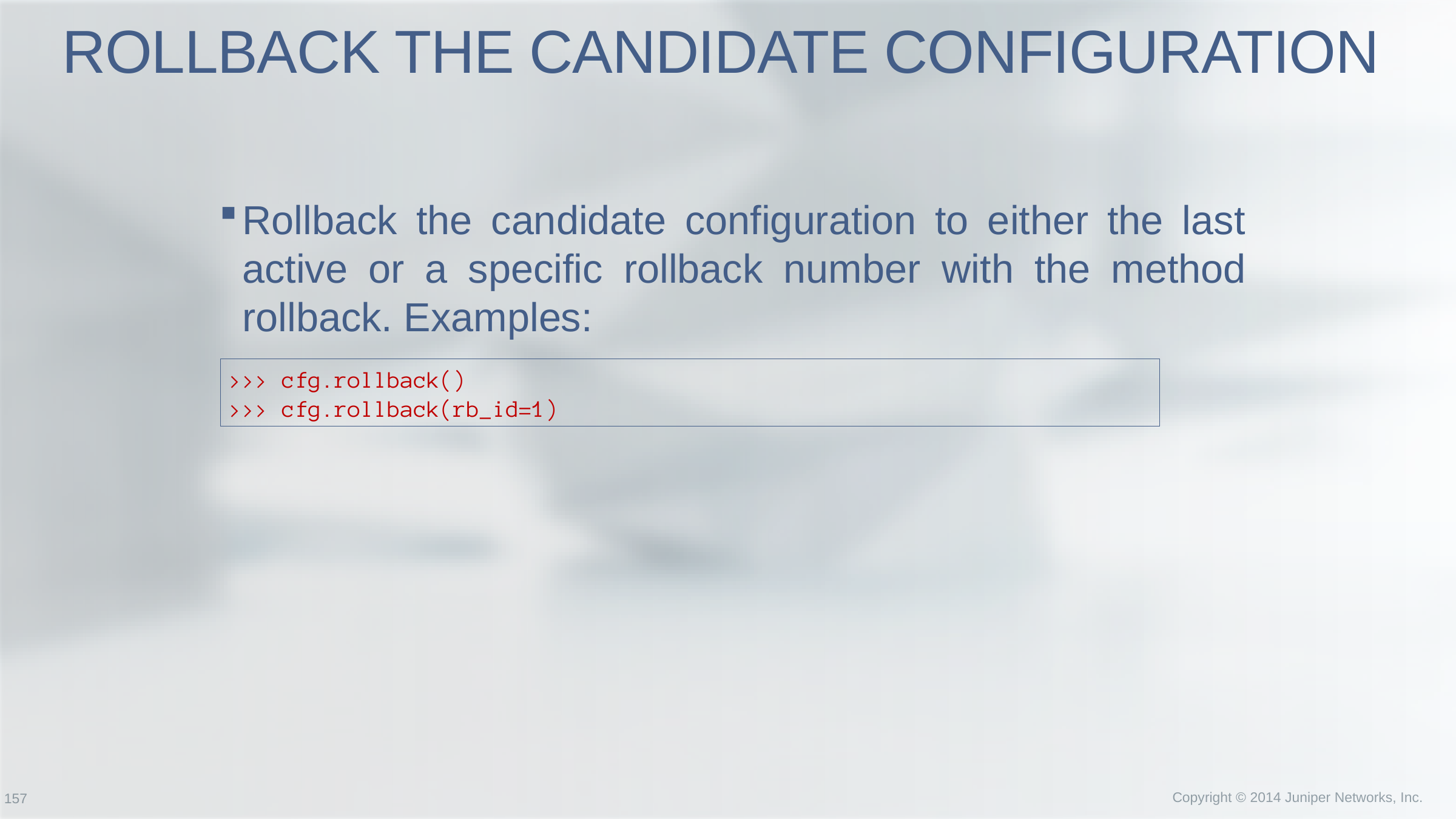

# ROLLBACK THE CANDIDATE CONFIGURATION
Rollback the candidate configuration to either the last active or a specific rollback number with the method rollback. Examples:
>>> cfg.rollback()
>>> cfg.rollback(rb_id=1)